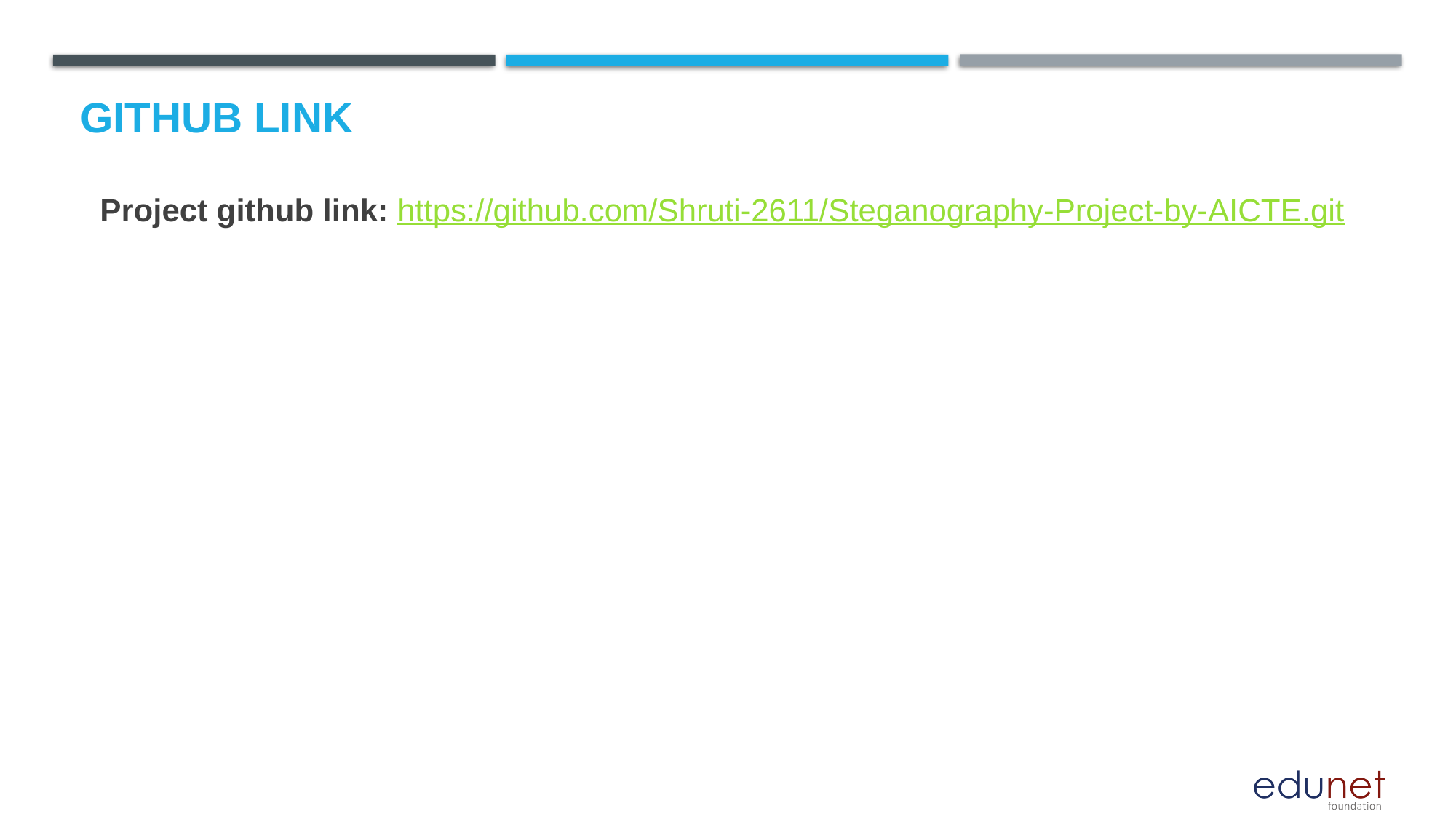

# GitHub Link
 Project github link: https://github.com/Shruti-2611/Steganography-Project-by-AICTE.git